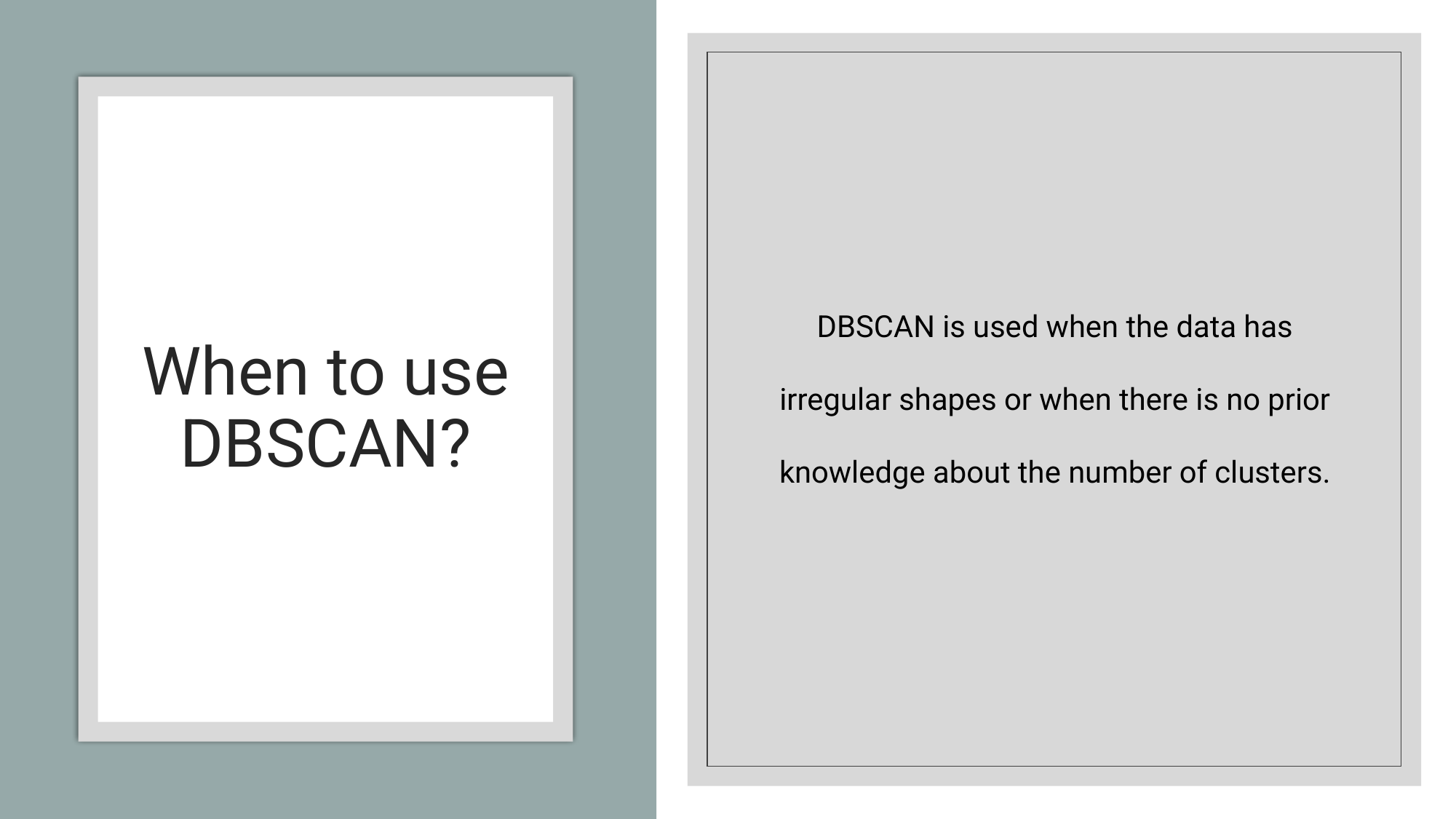

DBSCAN is used when the data has irregular shapes or when there is no prior knowledge about the number of clusters.

# When to use DBSCAN?